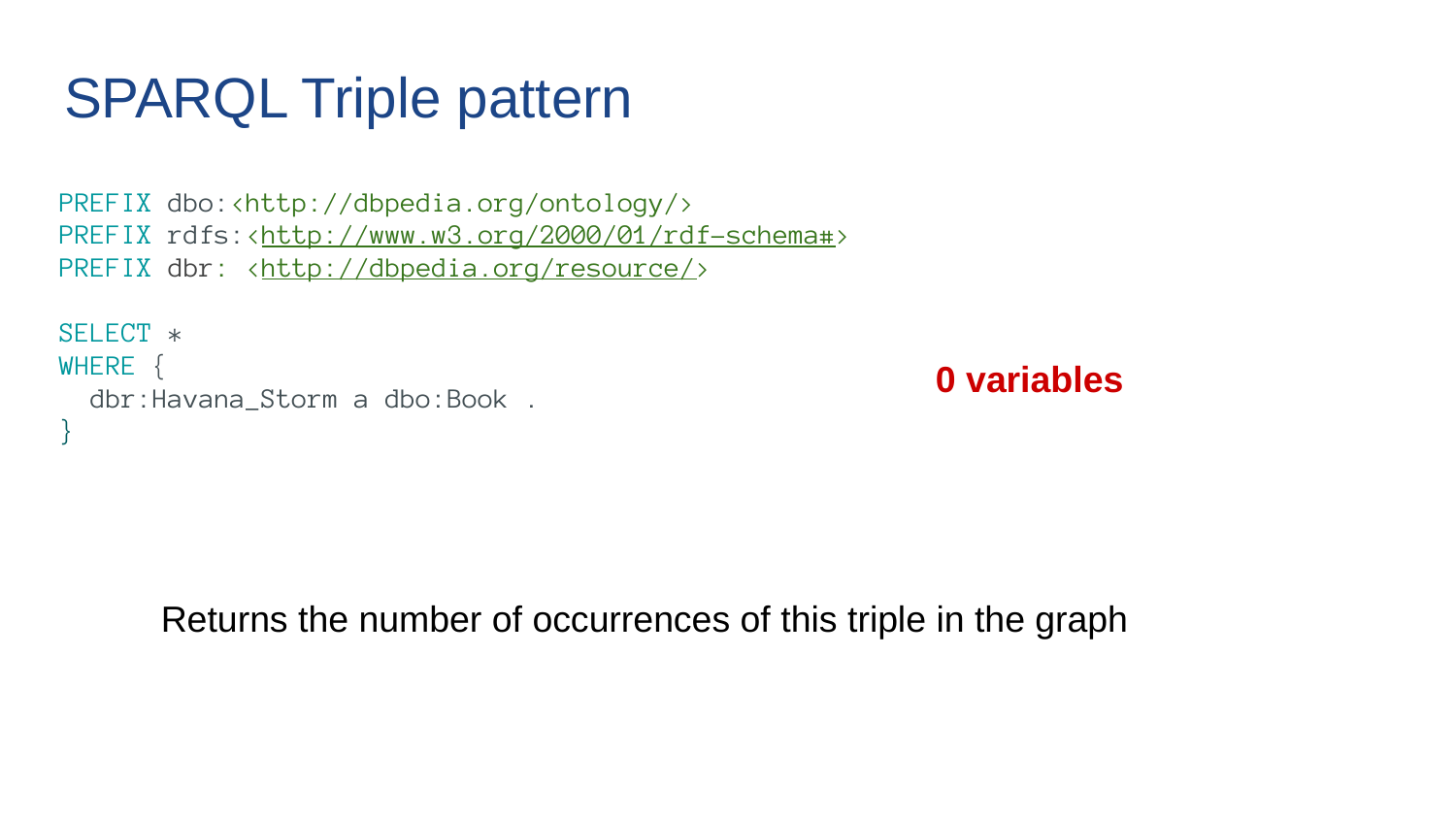

# SPARQL Triple pattern
| PREFIX dbo:<http://dbpedia.org/ontology/> PREFIX rdfs:<http://www.w3.org/2000/01/rdf-schema#> PREFIX dbr: <http://dbpedia.org/resource/> SELECT \* WHERE { dbr:Havana\_Storm a dbo:Book . } |
| --- |
0 variables
Returns the number of occurrences of this triple in the graph